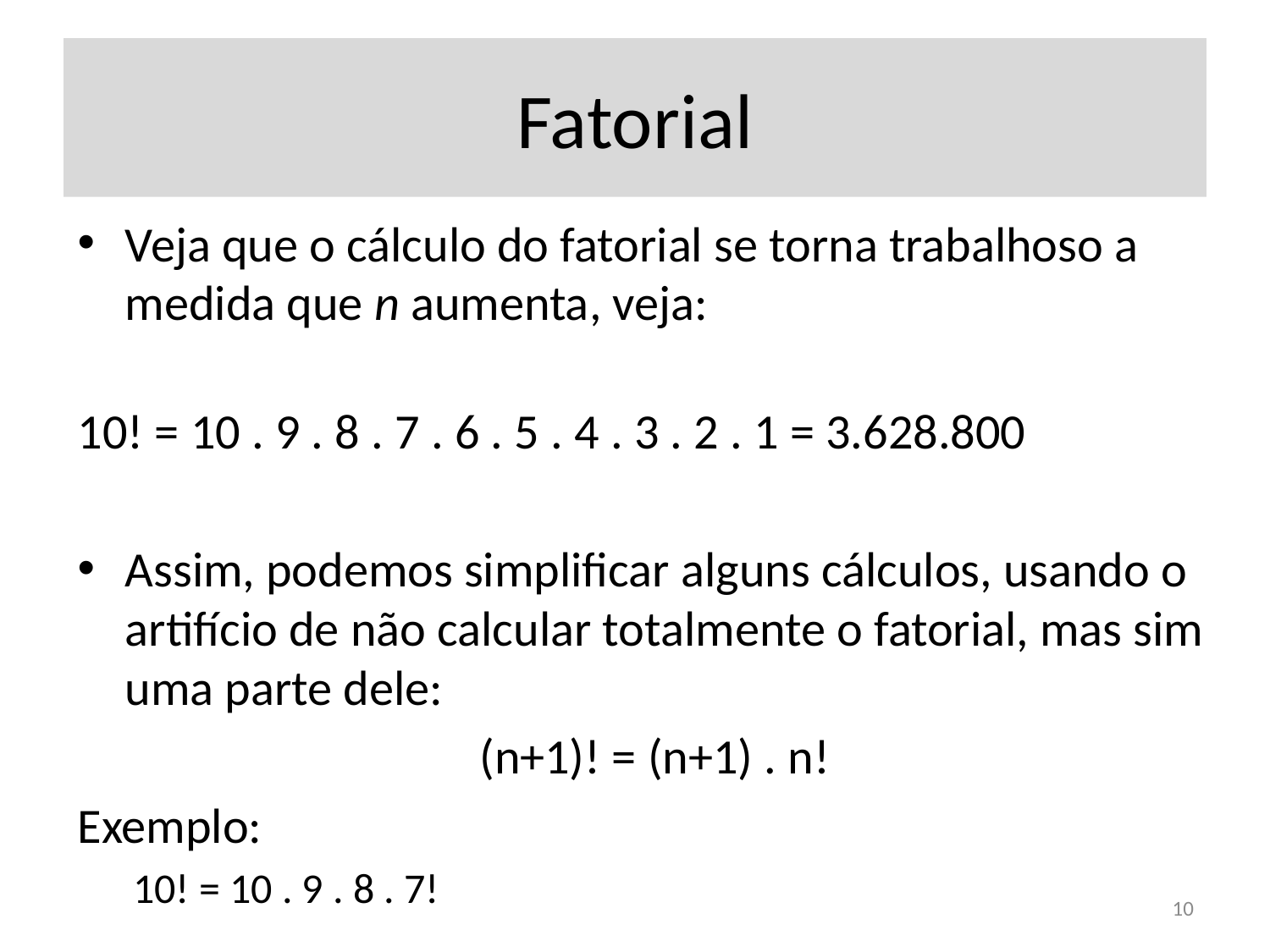

# Fatorial
Veja que o cálculo do fatorial se torna trabalhoso a medida que n aumenta, veja:
10! = 10 . 9 . 8 . 7 . 6 . 5 . 4 . 3 . 2 . 1 = 3.628.800

Assim, podemos simplificar alguns cálculos, usando o artifício de não calcular totalmente o fatorial, mas sim uma parte dele:
(n+1)! = (n+1) . n!
Exemplo:
10! = 10 . 9 . 8 . 7!

10